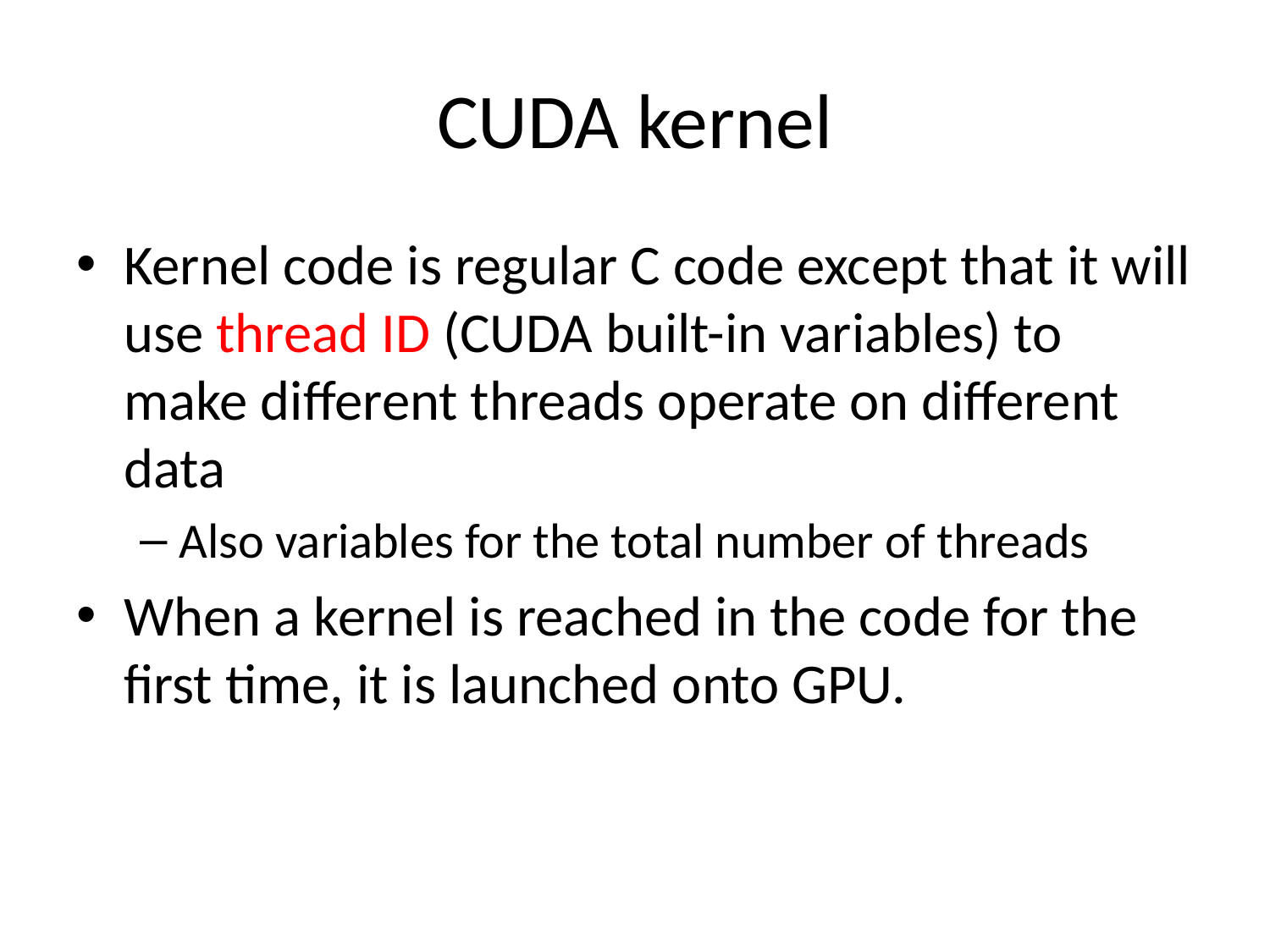

# CUDA kernel
Kernel code is regular C code except that it will use thread ID (CUDA built-in variables) to make different threads operate on different data
Also variables for the total number of threads
When a kernel is reached in the code for the first time, it is launched onto GPU.